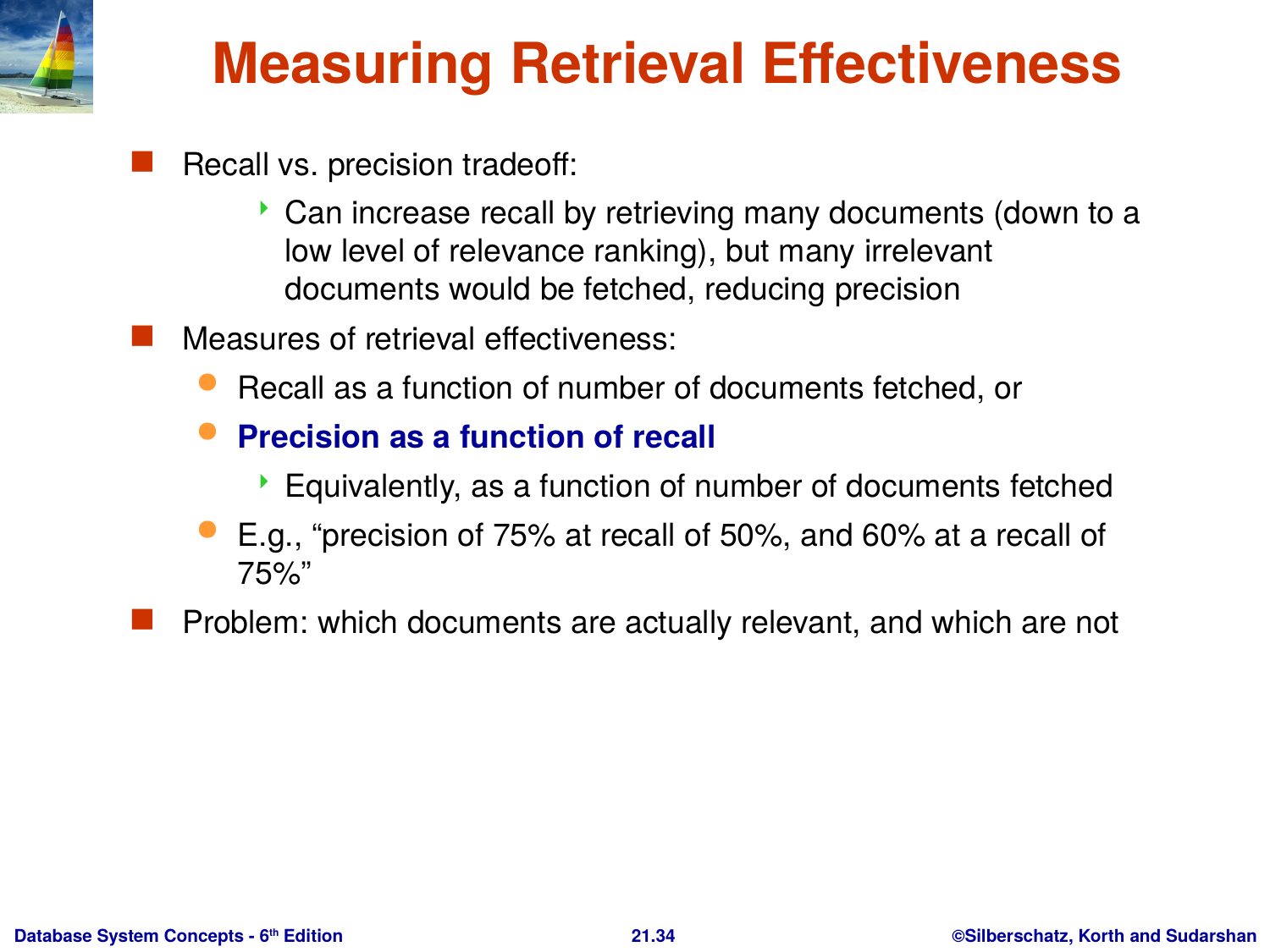

# Measuring Retrieval Effectiveness
Recall vs. precision tradeoff:
Can increase recall by retrieving many documents (down to a low level of relevance ranking), but many irrelevant documents would be fetched, reducing precision
Measures of retrieval effectiveness:
Recall as a function of number of documents fetched, or
Precision as a function of recall
Equivalently, as a function of number of documents fetched
E.g., “precision of 75% at recall of 50%, and 60% at a recall of 75%”
Problem: which documents are actually relevant, and which are not